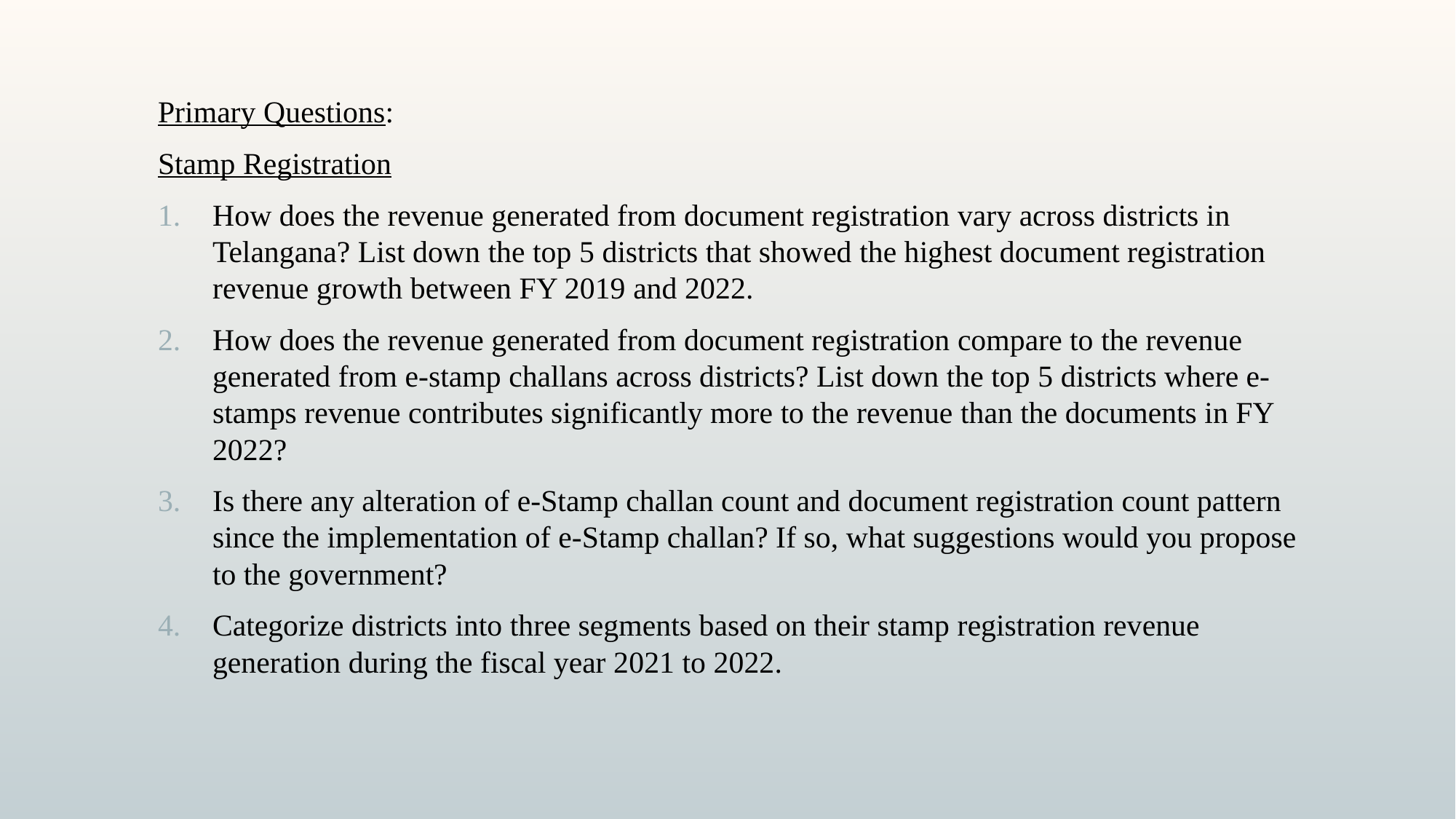

Primary Questions:
Stamp Registration
How does the revenue generated from document registration vary across districts in Telangana? List down the top 5 districts that showed the highest document registration revenue growth between FY 2019 and 2022.
How does the revenue generated from document registration compare to the revenue generated from e-stamp challans across districts? List down the top 5 districts where e-stamps revenue contributes significantly more to the revenue than the documents in FY 2022?
Is there any alteration of e-Stamp challan count and document registration count pattern since the implementation of e-Stamp challan? If so, what suggestions would you propose to the government?
Categorize districts into three segments based on their stamp registration revenue generation during the fiscal year 2021 to 2022.